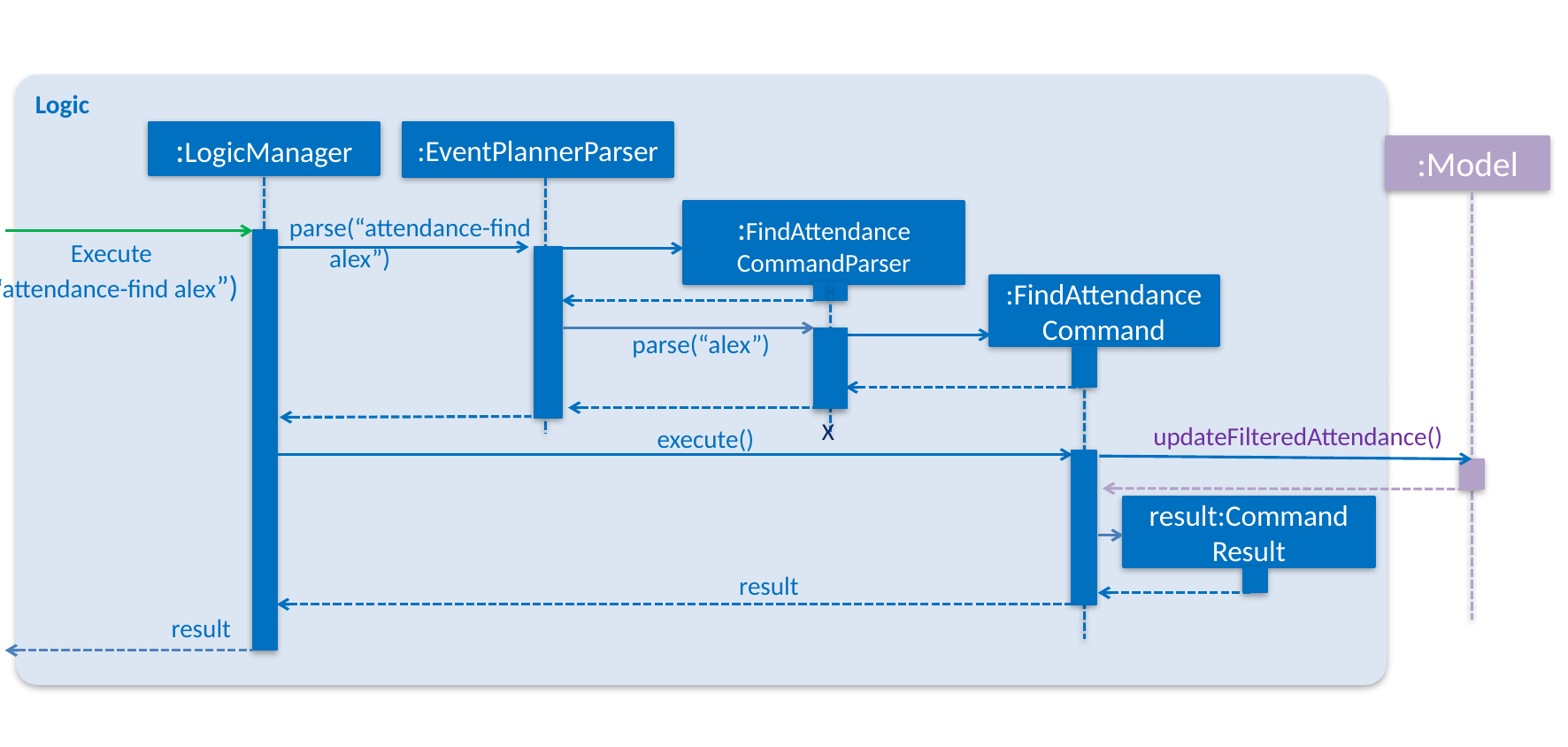

Logic
:LogicManager
:EventPlannerParser
:Model
:FindAttendance
CommandParser
parse(“attendance-find
alex”)

Execute
(“attendance-find alex”)

:FindAttendance
Command

parse(“alex”)

X
updateFilteredAttendance()
execute()

result:Command Result

result
result